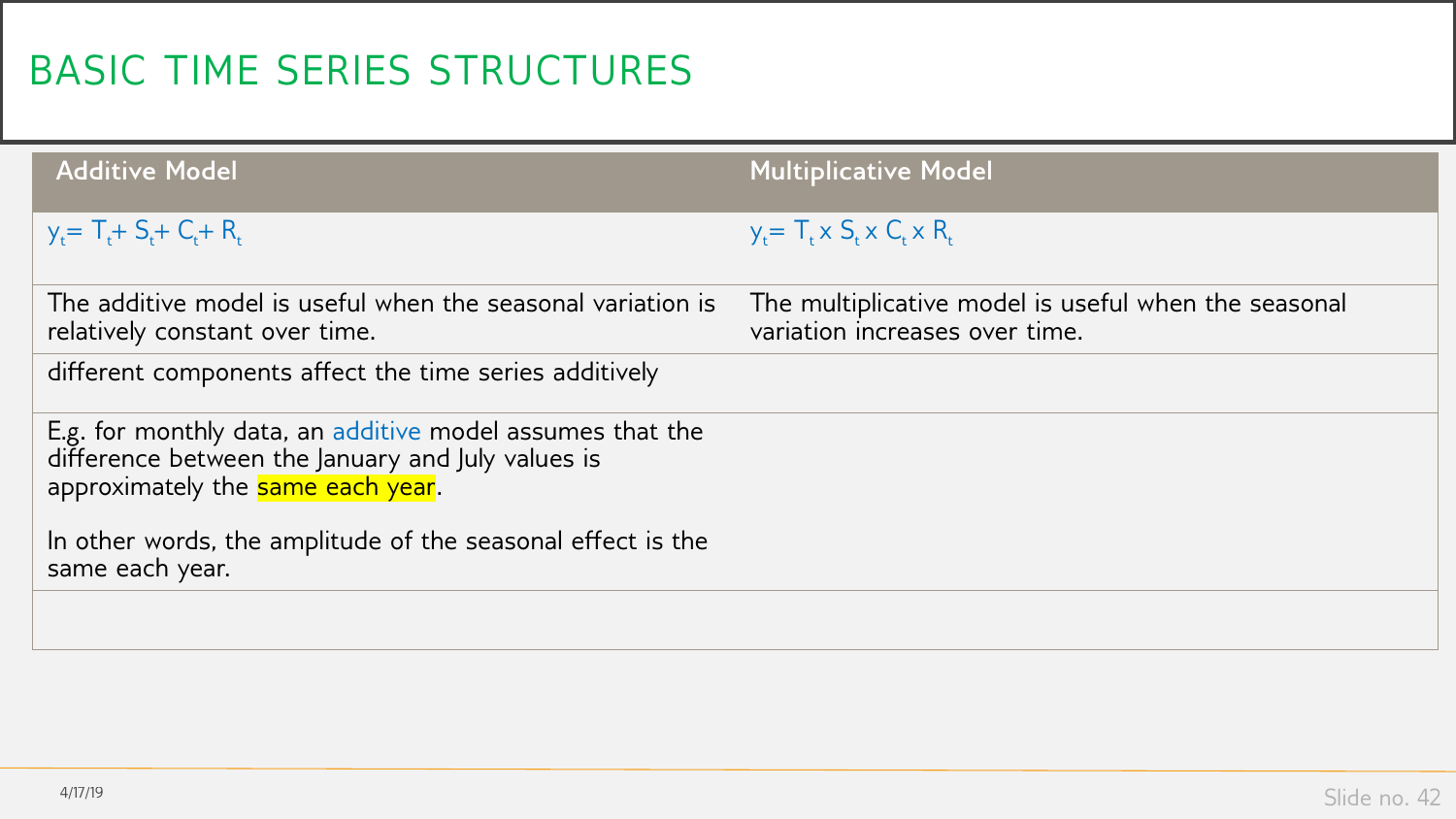

# Basic Time series structures
| Additive Model | Multiplicative Model |
| --- | --- |
| yt= Tt+ St+ Ct+ Rt | yt= Tt x St x Ct x Rt |
| The additive model is useful when the seasonal variation is relatively constant over time. | The multiplicative model is useful when the seasonal variation increases over time. |
| different components affect the time series additively |  |
| E.g. for monthly data, an additive model assumes that the difference between the January and July values is approximately the same each year. In other words, the amplitude of the seasonal effect is the same each year. |  |
|  |  |
4/17/19
Slide no. 42